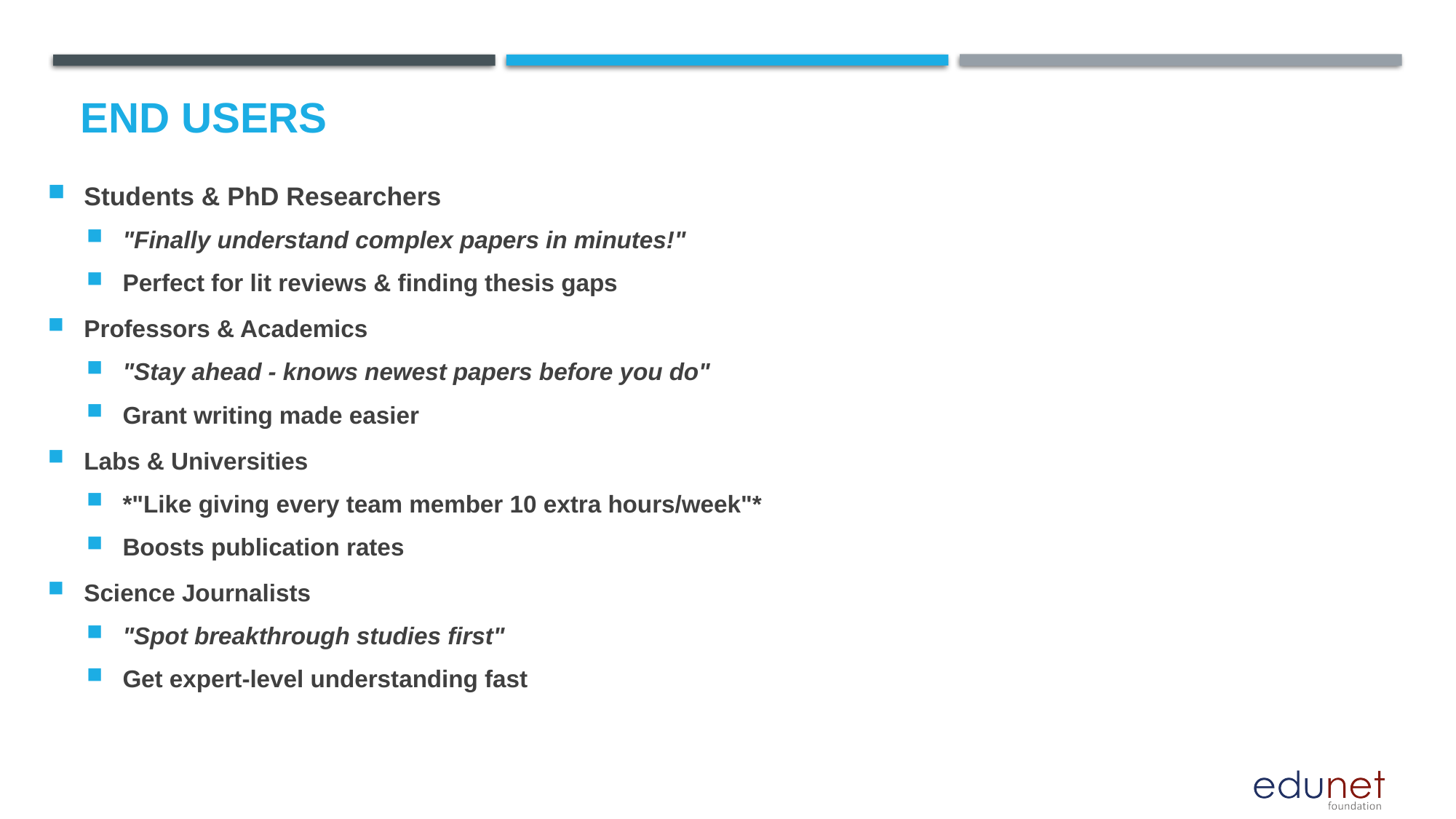

# End users
Students & PhD Researchers
"Finally understand complex papers in minutes!"
Perfect for lit reviews & finding thesis gaps
Professors & Academics
"Stay ahead - knows newest papers before you do"
Grant writing made easier
Labs & Universities
*"Like giving every team member 10 extra hours/week"*
Boosts publication rates
Science Journalists
"Spot breakthrough studies first"
Get expert-level understanding fast